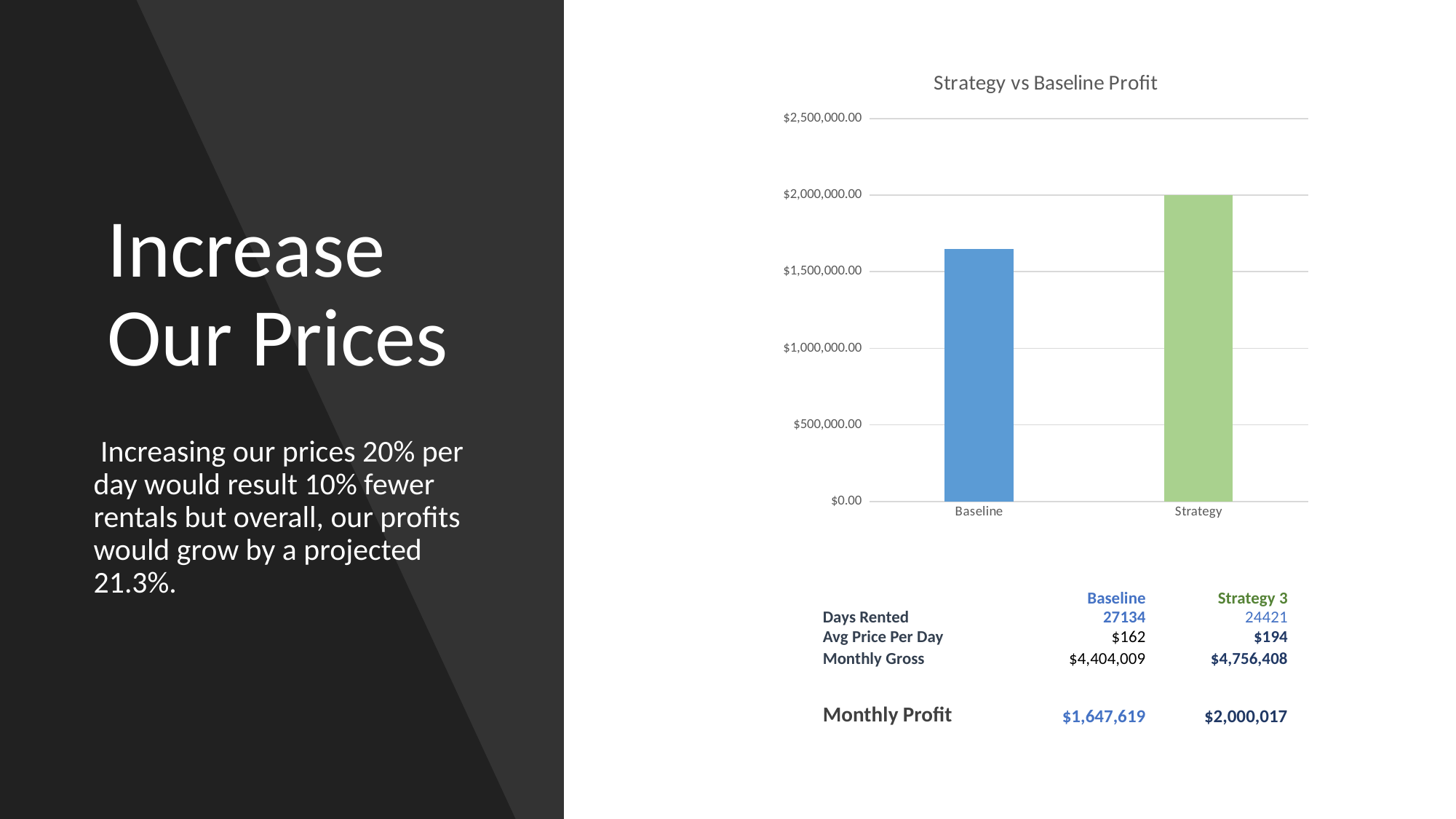

### Chart: Strategy vs Baseline Profit

| Category | Monthly Profit |
|---|---|
| Baseline | 1647619.11 |
| Strategy | 2000017.8004668313 |
# Increase Our Prices
 Increasing our prices 20% per day would result 10% fewer rentals but overall, our profits would grow by a projected 21.3%.
|  | Baseline | Strategy 3 |
| --- | --- | --- |
| Days Rented | 27134 | 24421 |
| Avg Price Per Day | $162 | $194 |
| Monthly Gross | $4,404,009 | $4,756,408 |
|  |  |  |
|  |  |  |
| Monthly Profit | $1,647,619 | $2,000,017 |